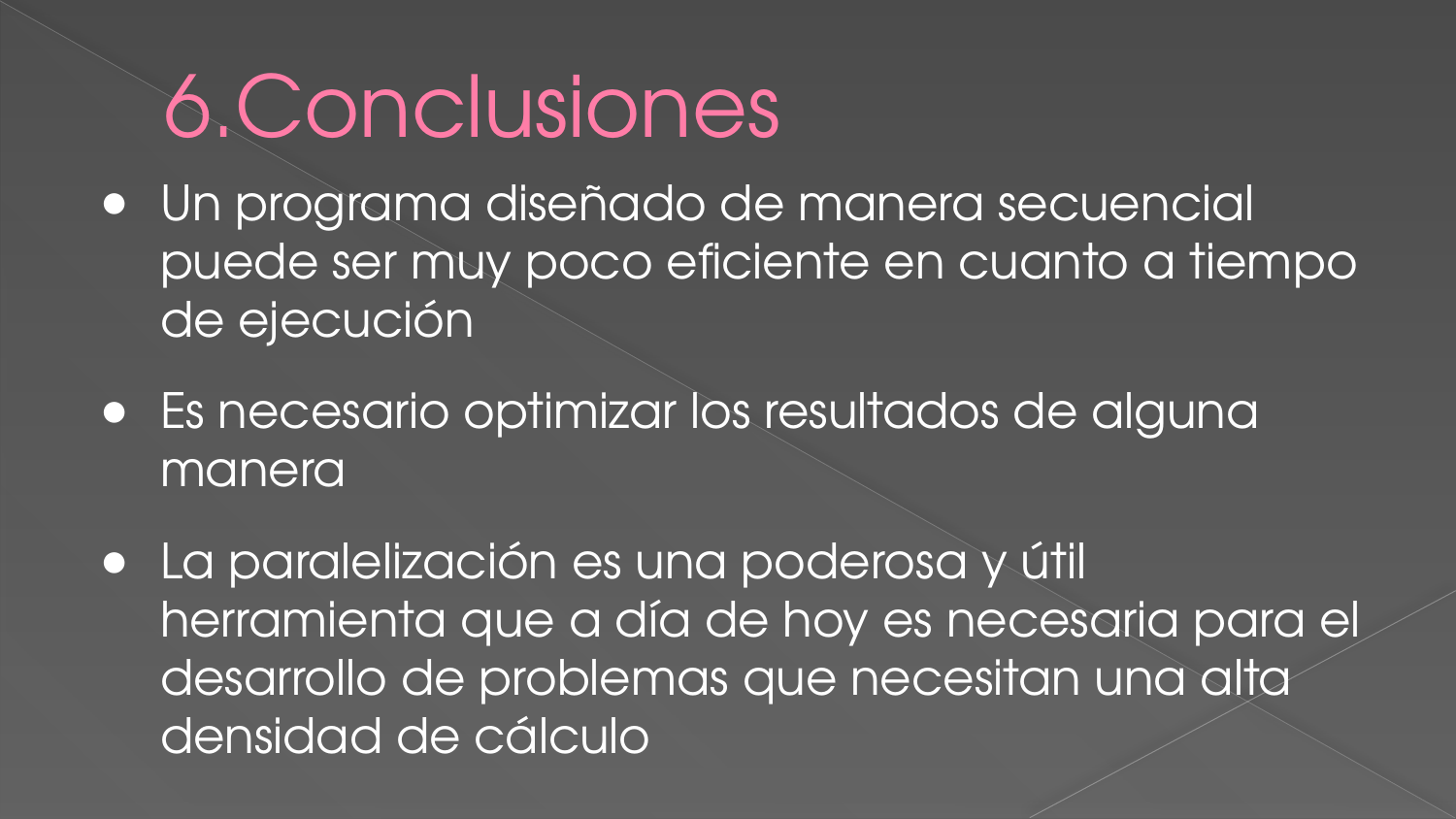

# 6.Conclusiones
Un programa diseñado de manera secuencial puede ser muy poco eficiente en cuanto a tiempo de ejecución

Es necesario optimizar los resultados de alguna manera

La paralelización es una poderosa y útil herramienta que a día de hoy es necesaria para el desarrollo de problemas que necesitan una alta densidad de cálculo